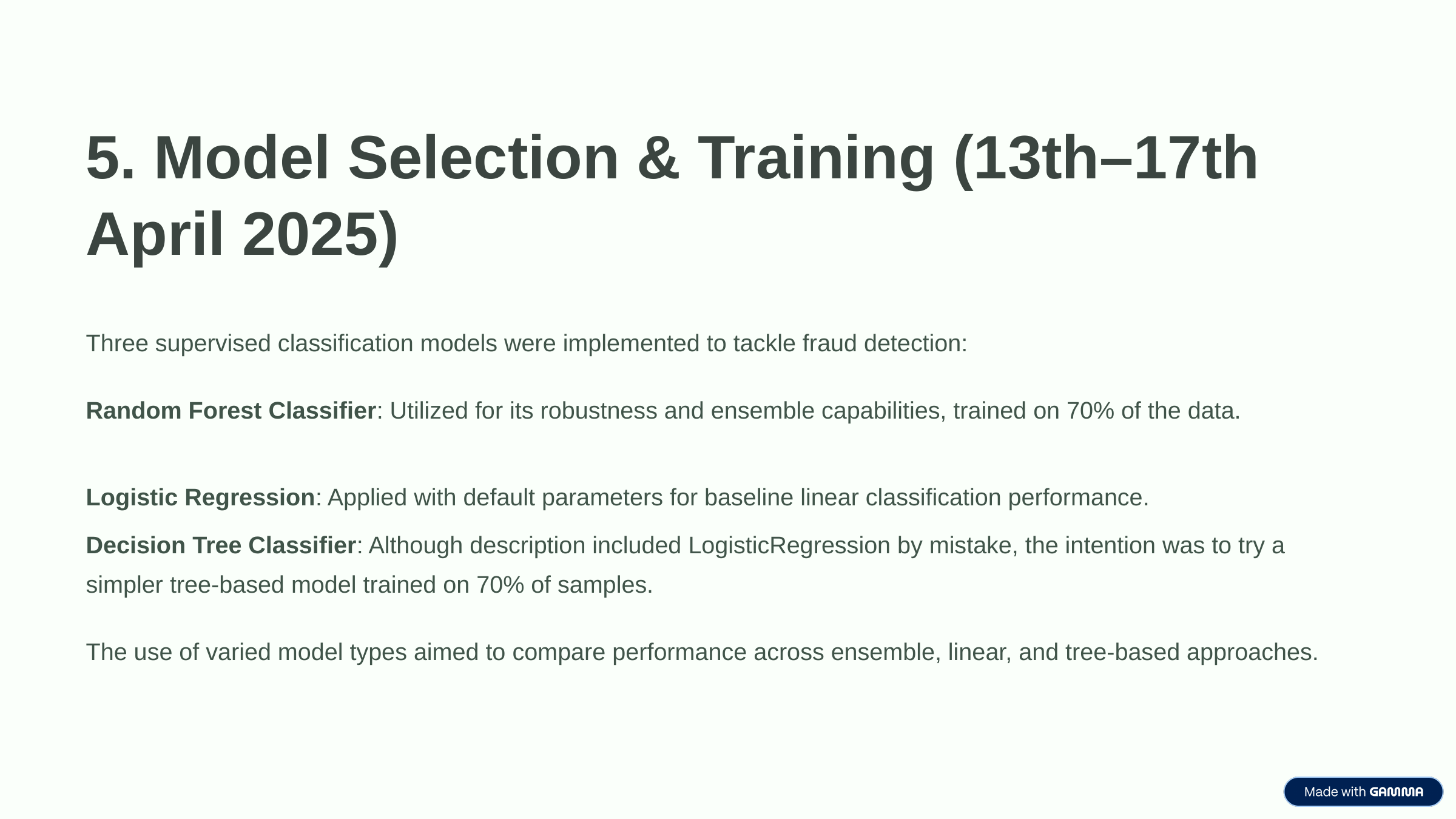

5. Model Selection & Training (13th–17th April 2025)
Three supervised classification models were implemented to tackle fraud detection:
Random Forest Classifier: Utilized for its robustness and ensemble capabilities, trained on 70% of the data.
Logistic Regression: Applied with default parameters for baseline linear classification performance.
Decision Tree Classifier: Although description included LogisticRegression by mistake, the intention was to try a simpler tree-based model trained on 70% of samples.
The use of varied model types aimed to compare performance across ensemble, linear, and tree-based approaches.